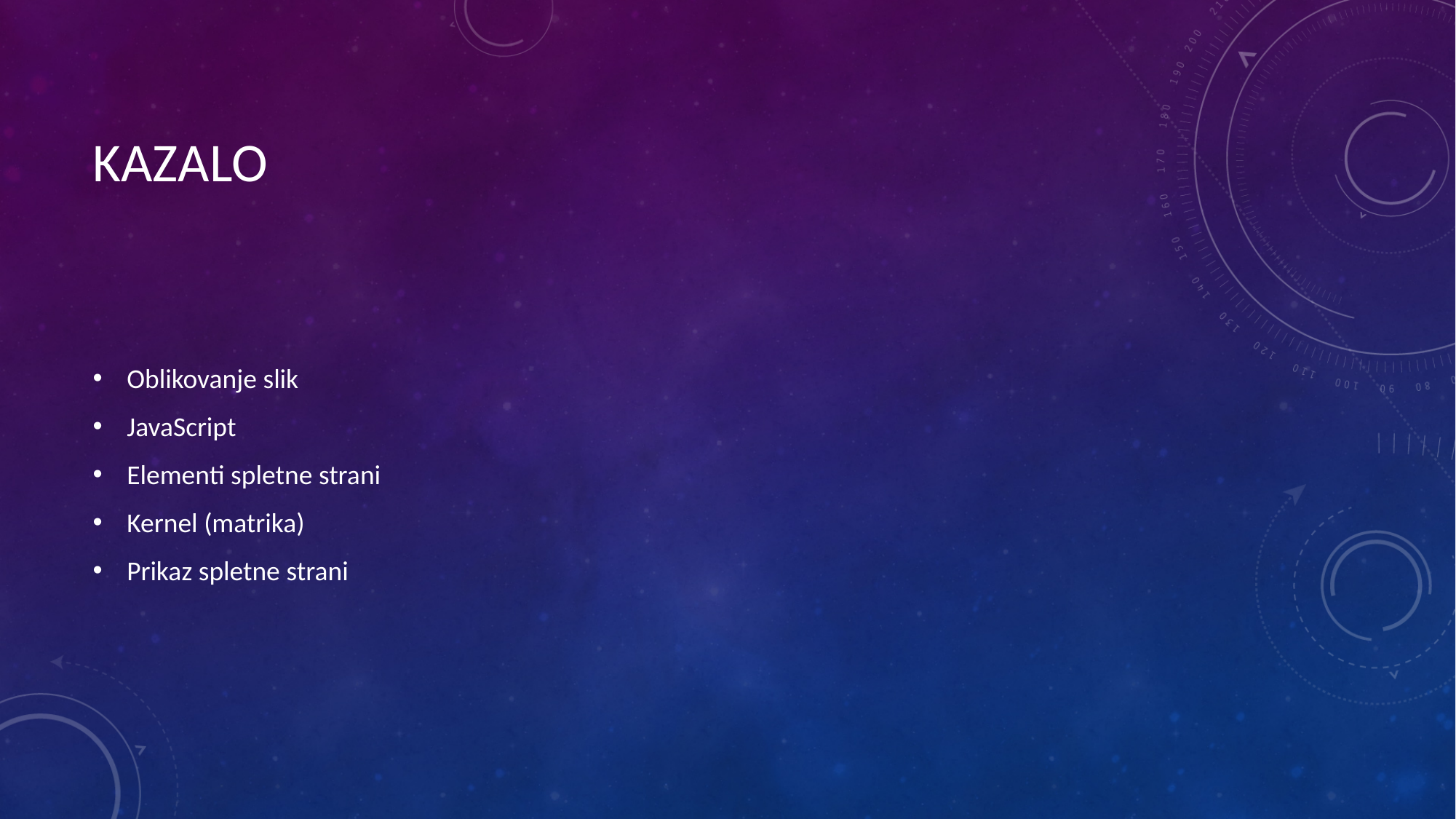

# Kazalo
Oblikovanje slik
JavaScript
Elementi spletne strani
Kernel (matrika)
Prikaz spletne strani